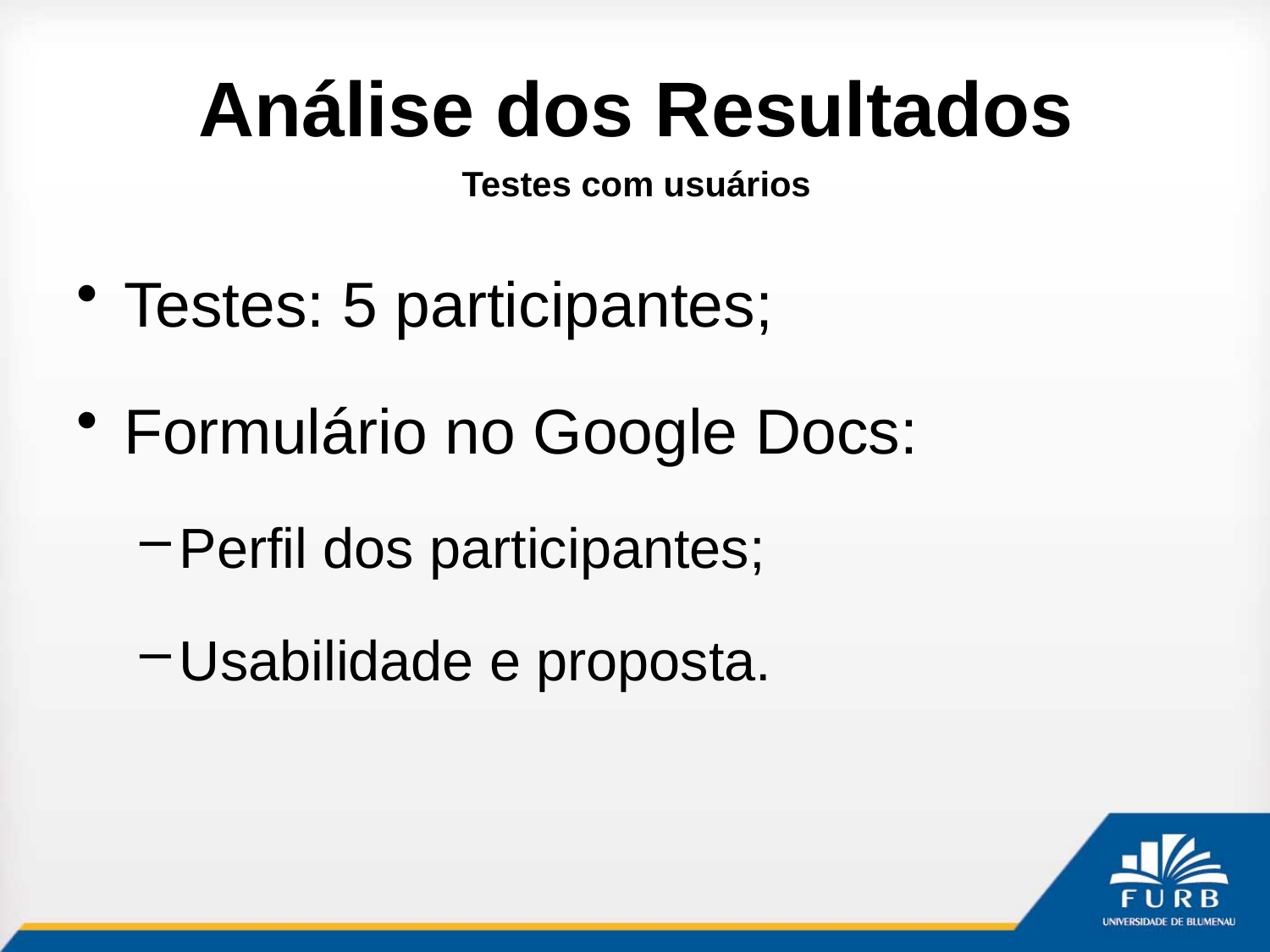

# Análise dos Resultados
Testes com usuários

Testes: 5 participantes;
Formulário no Google Docs:
Perfil dos participantes;
Usabilidade e proposta.